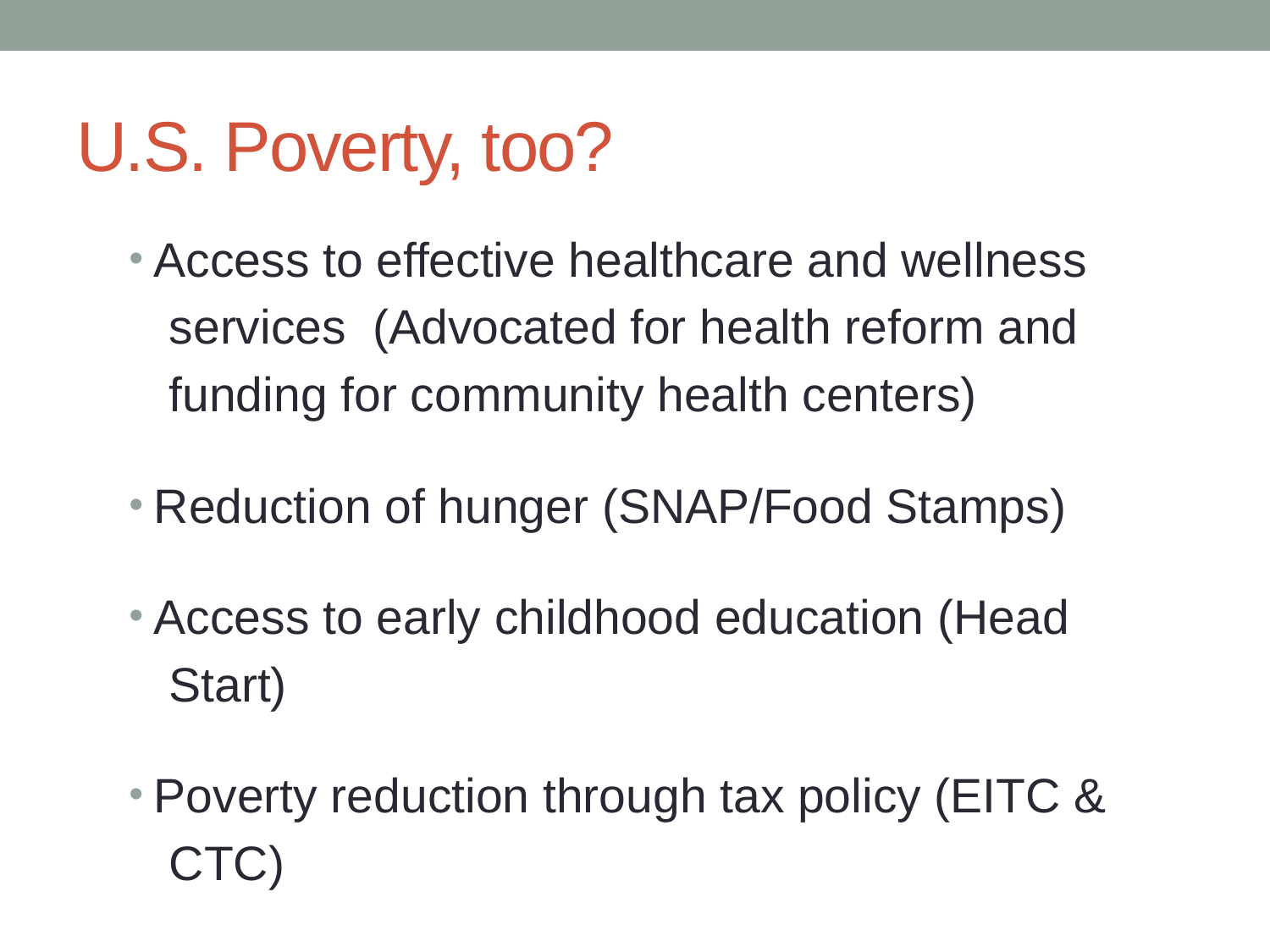

# U.S. Poverty, too?
Access to effective healthcare and wellness
   services  (Advocated for health reform and
   funding for community health centers)

Reduction of hunger (SNAP/Food Stamps)

Access to early childhood education (Head
   Start)

Poverty reduction through tax policy (EITC &
   CTC)